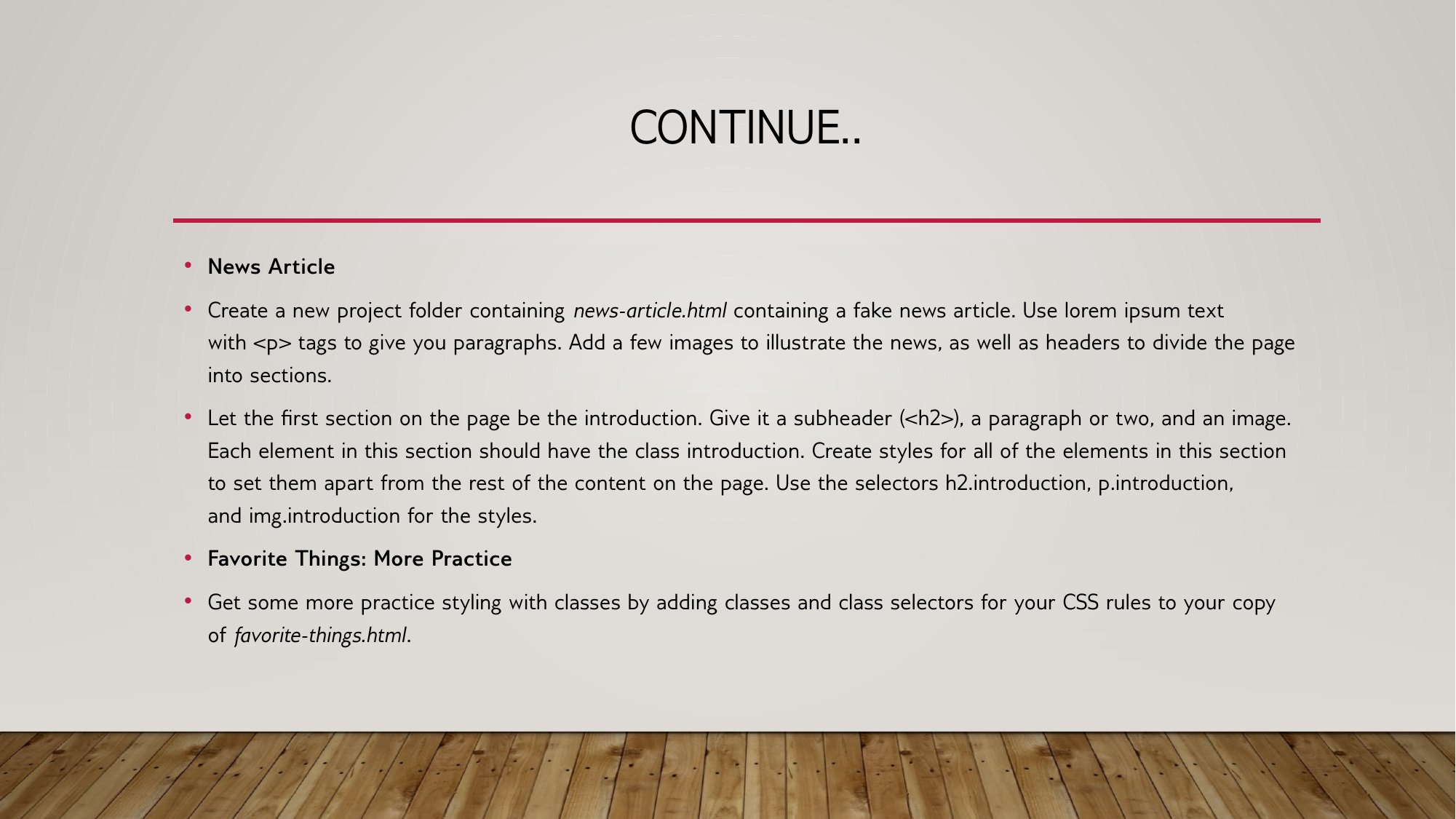

# Continue..
News Article
Create a new project folder containing news-article.html containing a fake news article. Use lorem ipsum text with <p> tags to give you paragraphs. Add a few images to illustrate the news, as well as headers to divide the page into sections.
Let the first section on the page be the introduction. Give it a subheader (<h2>), a paragraph or two, and an image. Each element in this section should have the class introduction. Create styles for all of the elements in this section to set them apart from the rest of the content on the page. Use the selectors h2.introduction, p.introduction, and img.introduction for the styles.
Favorite Things: More Practice
Get some more practice styling with classes by adding classes and class selectors for your CSS rules to your copy of favorite-things.html.